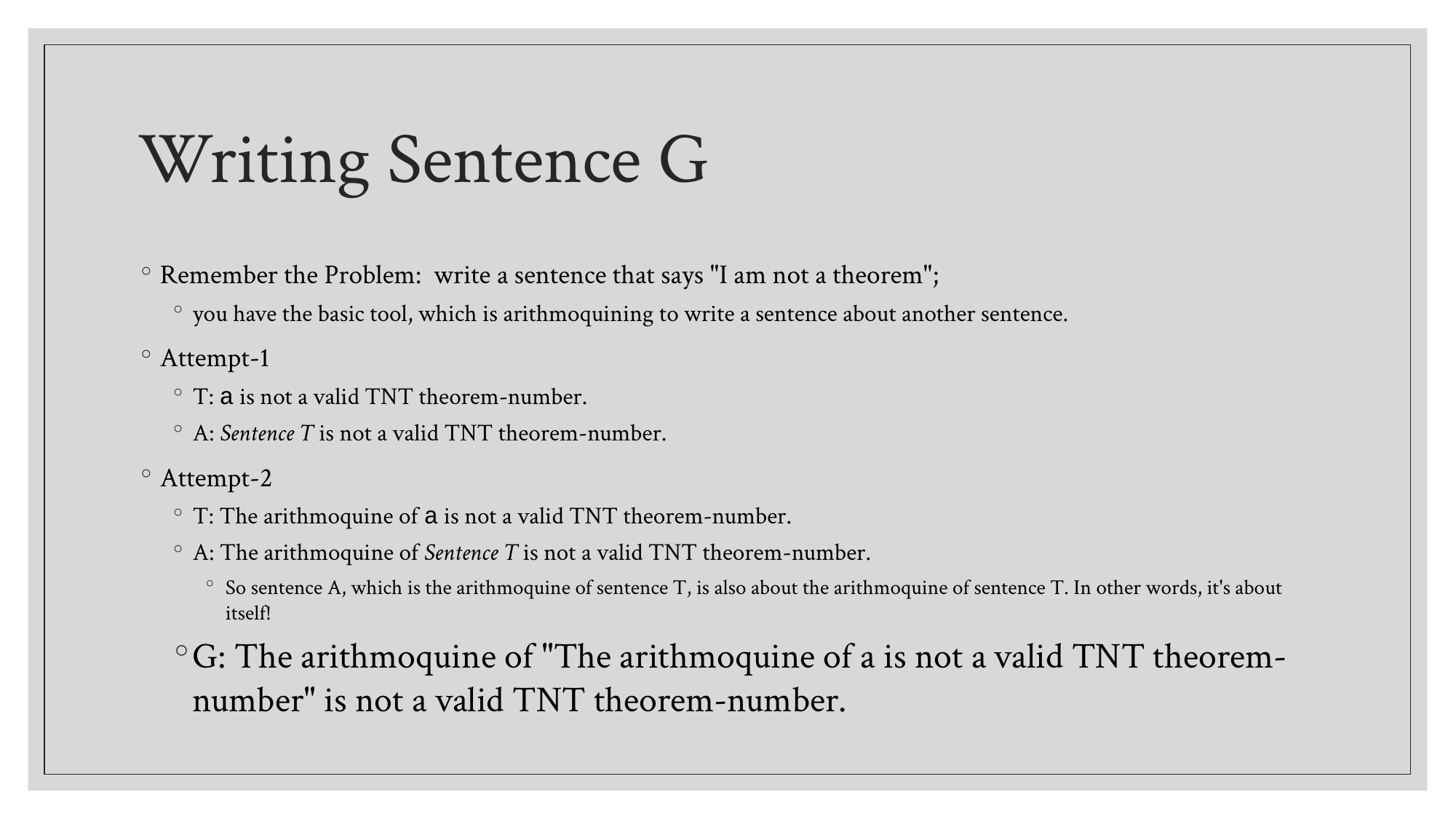

# Writing Sentence G
Remember the Problem:  write a sentence that says "I am not a theorem";
you have the basic tool, which is arithmoquining to write a sentence about another sentence.
Attempt-1
T: a is not a valid TNT theorem-number.
A: Sentence T is not a valid TNT theorem-number.
Attempt-2
T: The arithmoquine of a is not a valid TNT theorem-number.
A: The arithmoquine of Sentence T is not a valid TNT theorem-number.
So sentence A, which is the arithmoquine of sentence T, is also about the arithmoquine of sentence T. In other words, it's about itself!
G: The arithmoquine of "The arithmoquine of a is not a valid TNT theorem-number" is not a valid TNT theorem-number.